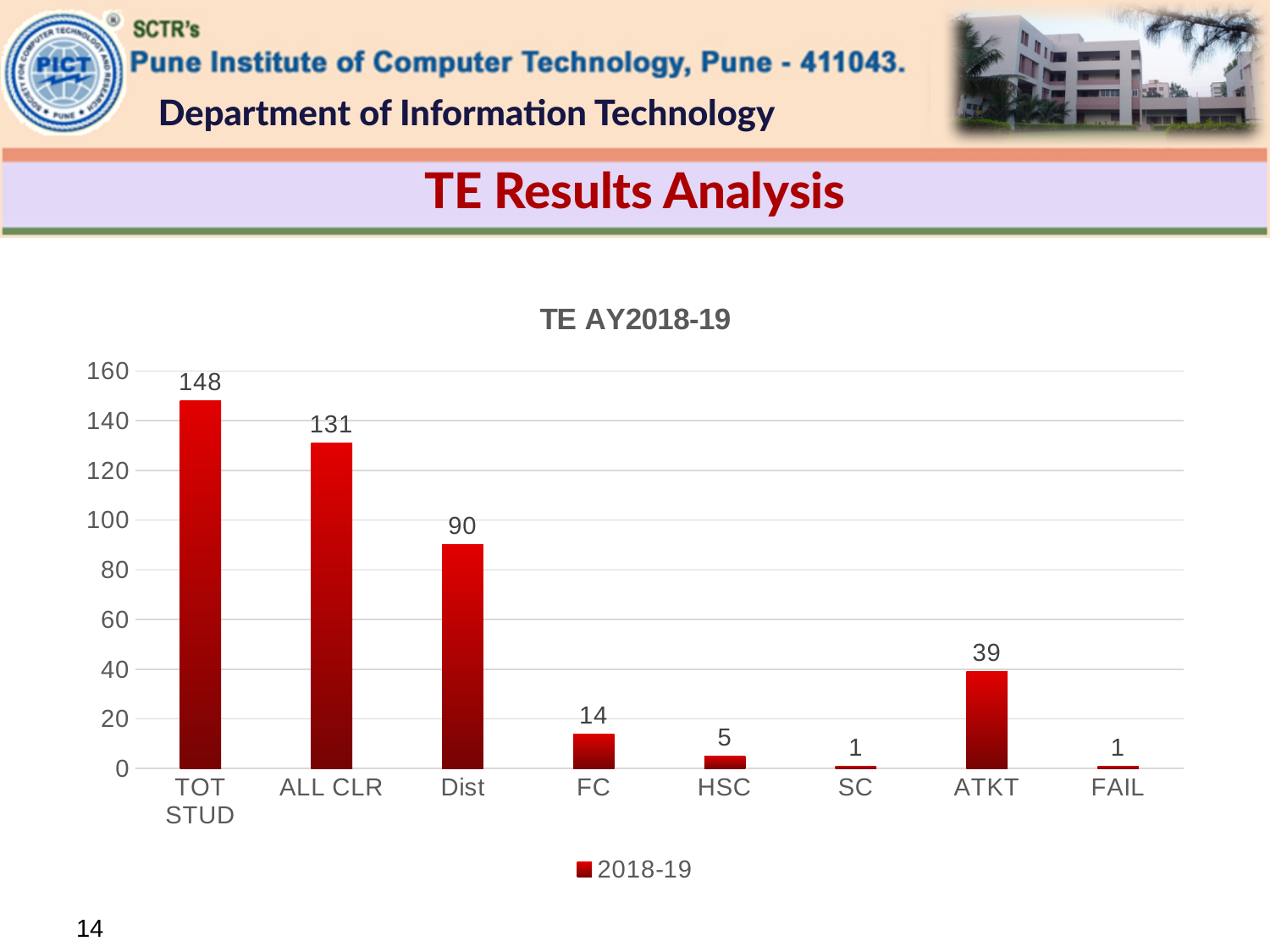

# TE Results Analysis

### Chart: TE AY2018-19

| Category | 2018-19 |
|---|---|
| TOT STUD | 148.0 |
| ALL CLR | 131.0 |
| Dist | 90.0 |
| FC | 14.0 |
| HSC | 5.0 |
| SC | 1.0 |
| ATKT | 39.0 |
| FAIL | 1.0 |
14